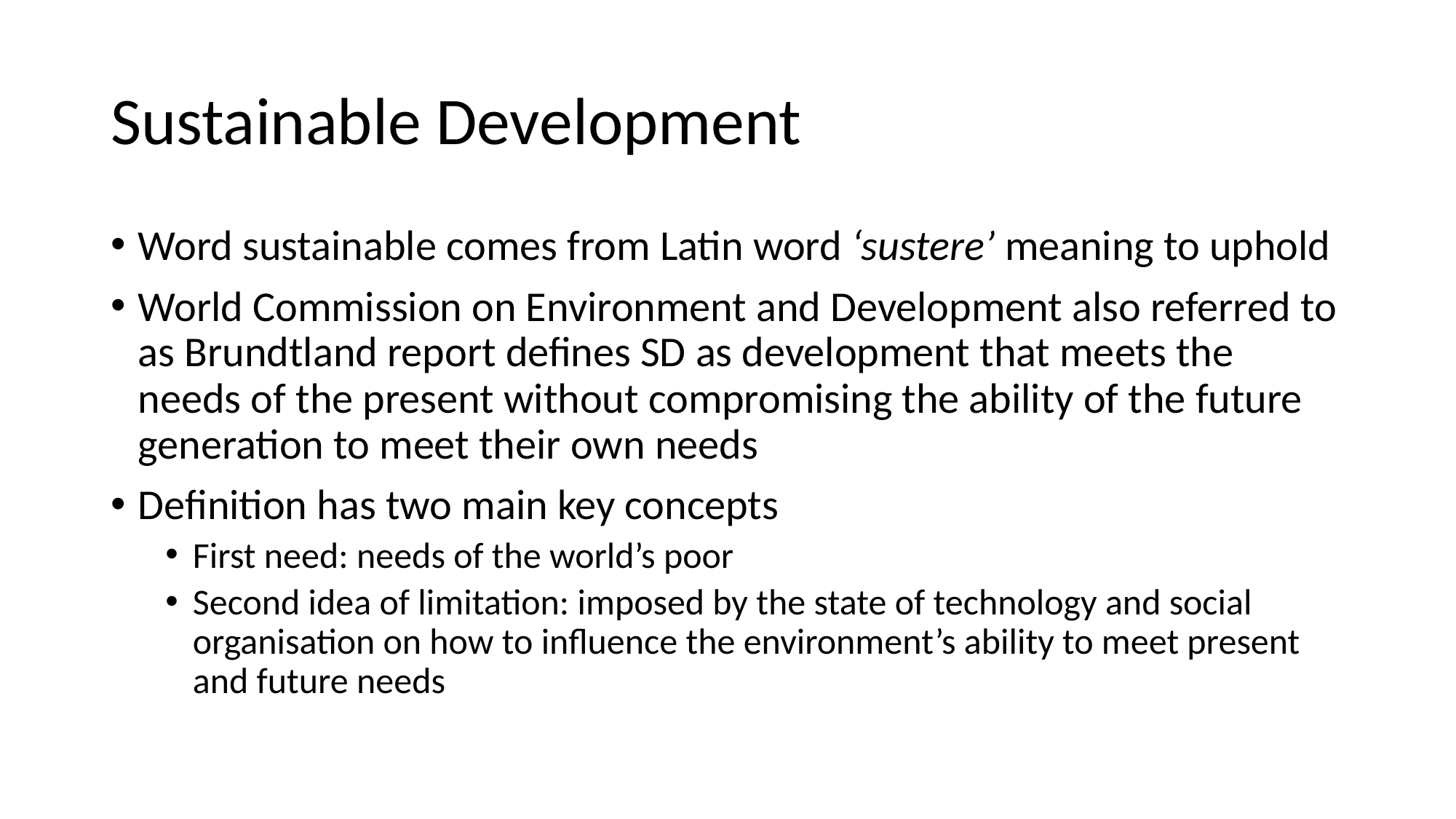

# Sustainable Development
Word sustainable comes from Latin word ‘sustere’ meaning to uphold
World Commission on Environment and Development also referred to as Brundtland report defines SD as development that meets the needs of the present without compromising the ability of the future generation to meet their own needs
Definition has two main key concepts
First need: needs of the world’s poor
Second idea of limitation: imposed by the state of technology and social organisation on how to influence the environment’s ability to meet present and future needs